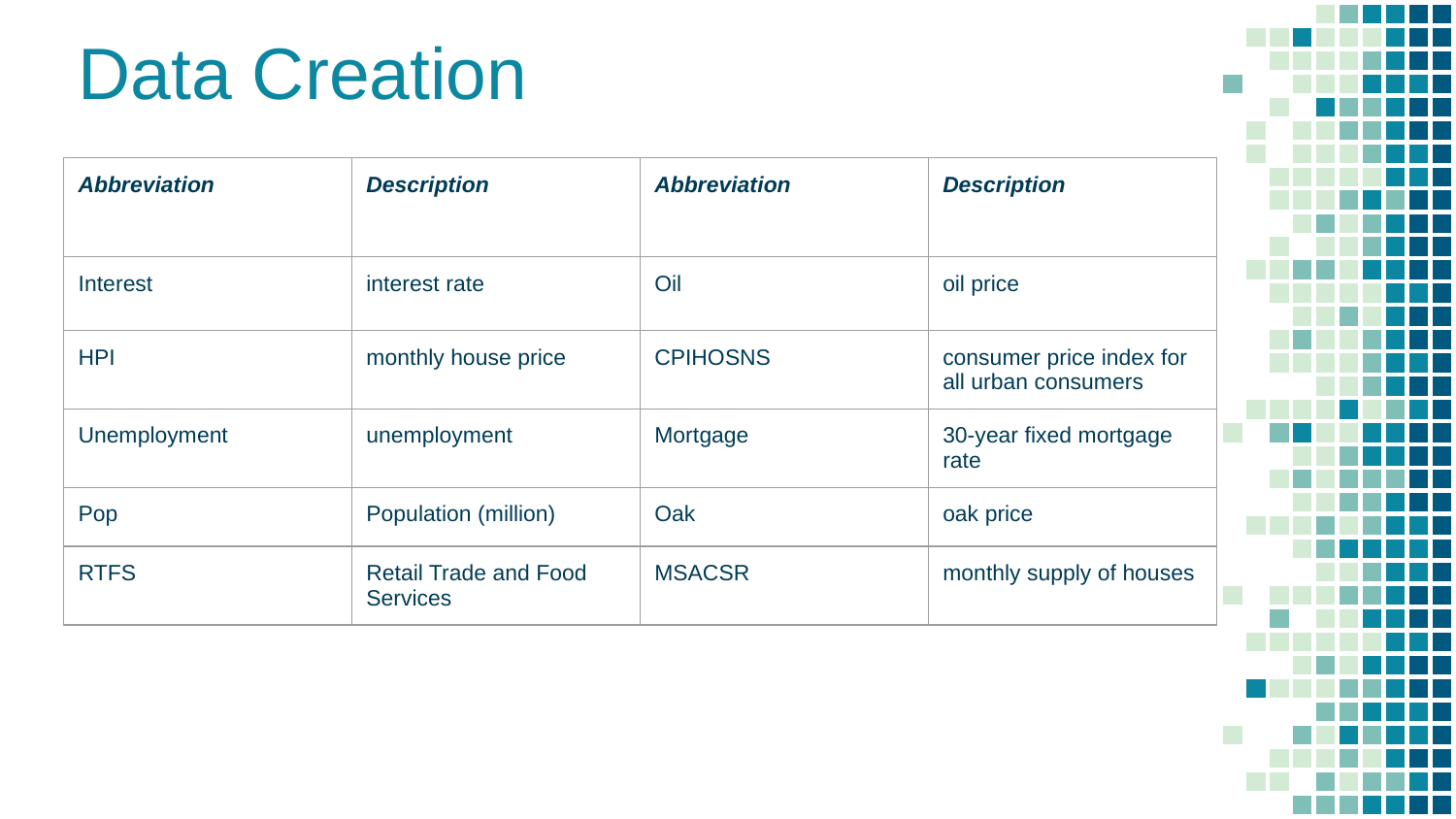

# Data Creation

| Abbreviation | Description | Abbreviation | Description |
| --- | --- | --- | --- |
| Interest | interest rate | Oil | oil price |
| HPI | monthly house price | CPIHOSNS | consumer price index for all urban consumers |
| Unemployment | unemployment | Mortgage | 30-year fixed mortgage rate |
| Pop | Population (million) | Oak | oak price |
| RTFS | Retail Trade and Food Services | MSACSR | monthly supply of houses |